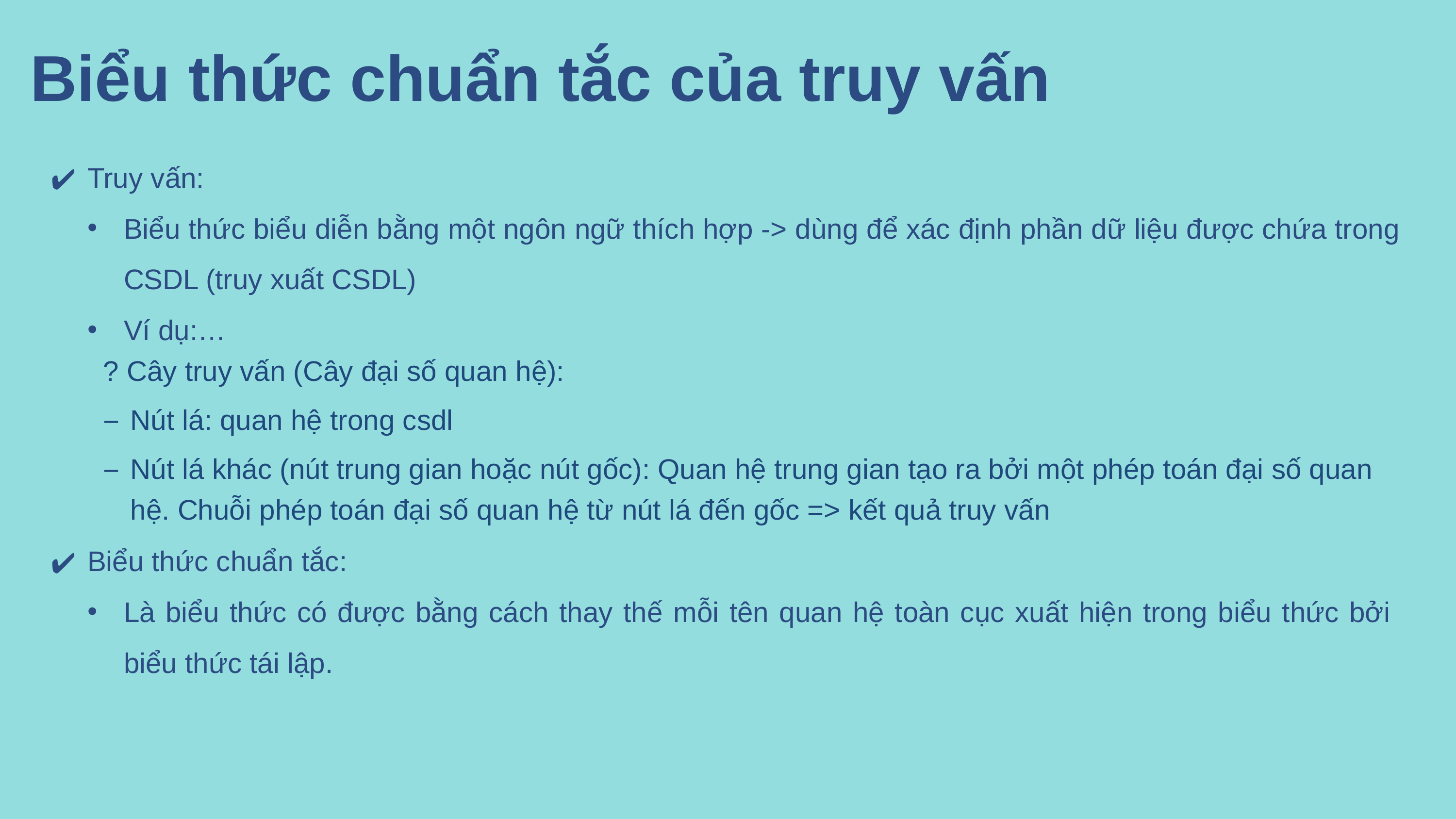

Biểu thức chuẩn tắc của truy vấn
Truy vấn:
Biểu thức biểu diễn bằng một ngôn ngữ thích hợp -> dùng để xác định phần dữ liệu được chứa trong CSDL (truy xuất CSDL)
Ví dụ:…
? Cây truy vấn (Cây đại số quan hệ):
Nút lá: quan hệ trong csdl
Nút lá khác (nút trung gian hoặc nút gốc): Quan hệ trung gian tạo ra bởi một phép toán đại số quan hệ. Chuỗi phép toán đại số quan hệ từ nút lá đến gốc => kết quả truy vấn

Biểu thức chuẩn tắc:
Là biểu thức có được bằng cách thay thế mỗi tên quan hệ toàn cục xuất hiện trong biểu thức bởi biểu thức tái lập.